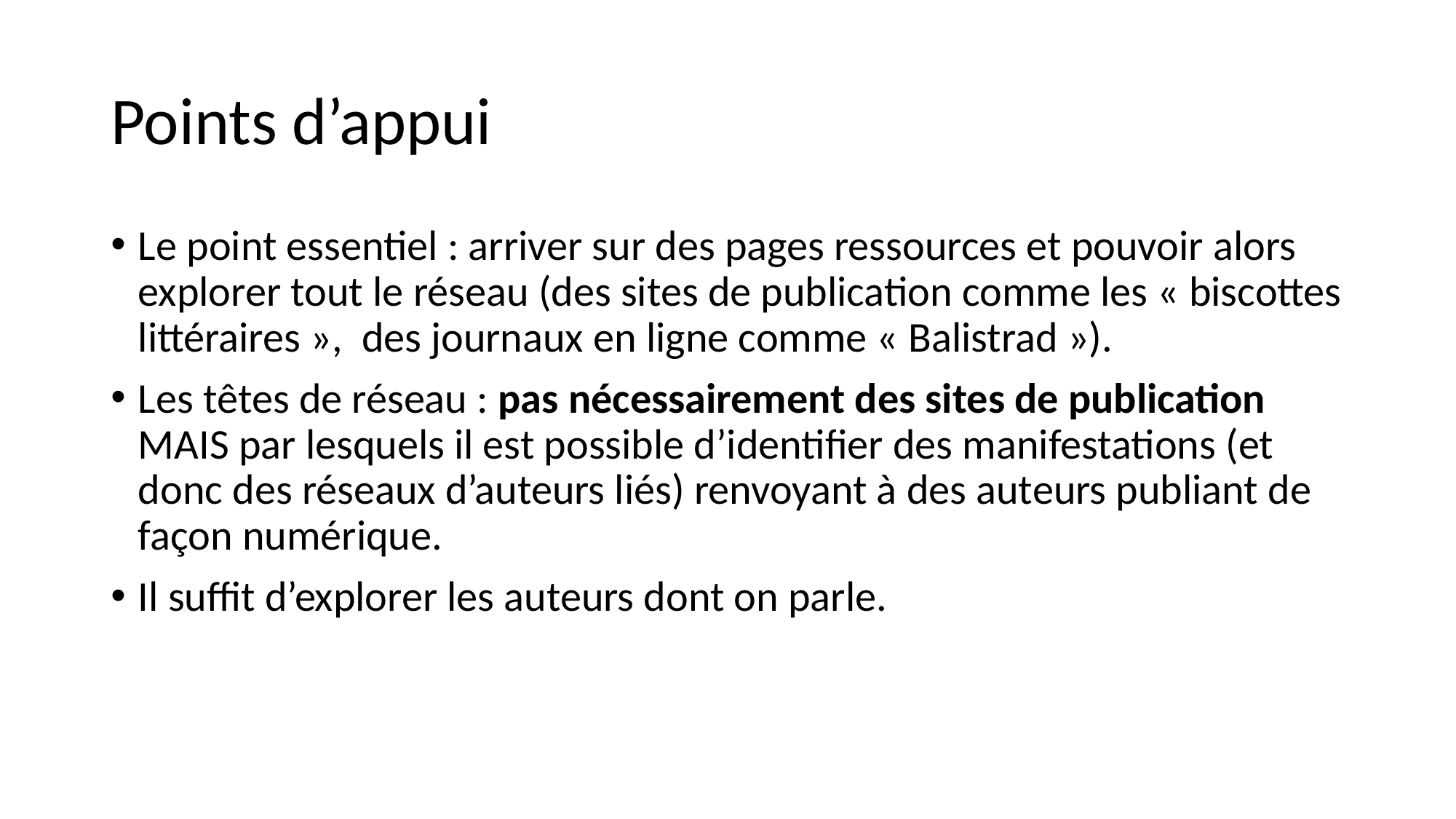

# Points d’appui
Le point essentiel : arriver sur des pages ressources et pouvoir alors explorer tout le réseau (des sites de publication comme les « biscottes littéraires »,  des journaux en ligne comme « Balistrad »).
Les têtes de réseau : pas nécessairement des sites de publication MAIS par lesquels il est possible d’identifier des manifestations (et donc des réseaux d’auteurs liés) renvoyant à des auteurs publiant de façon numérique.
Il suffit d’explorer les auteurs dont on parle.